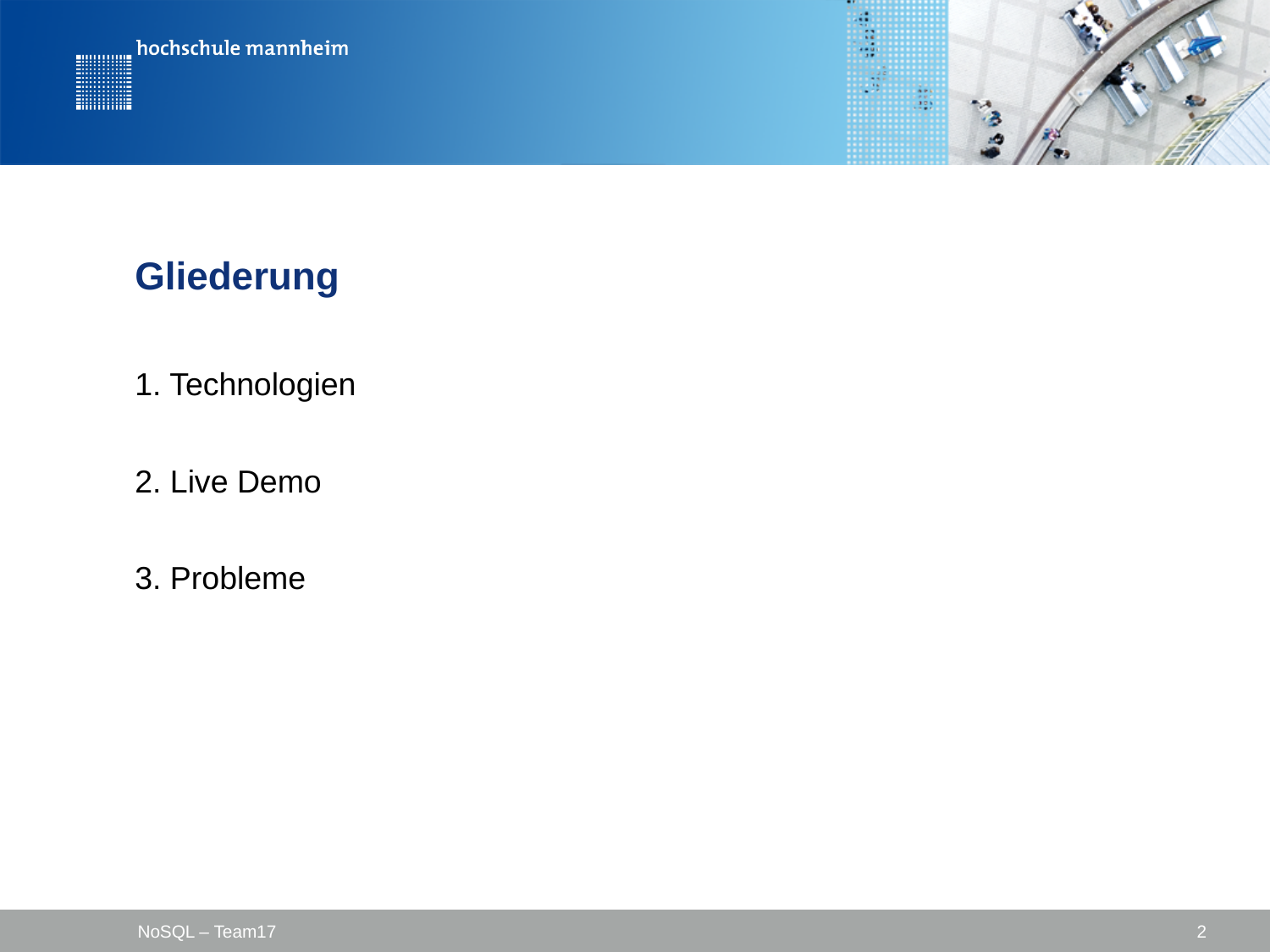

# Gliederung

1. Technologien

2. Live Demo

3. Probleme
NoSQL – Team17
       2